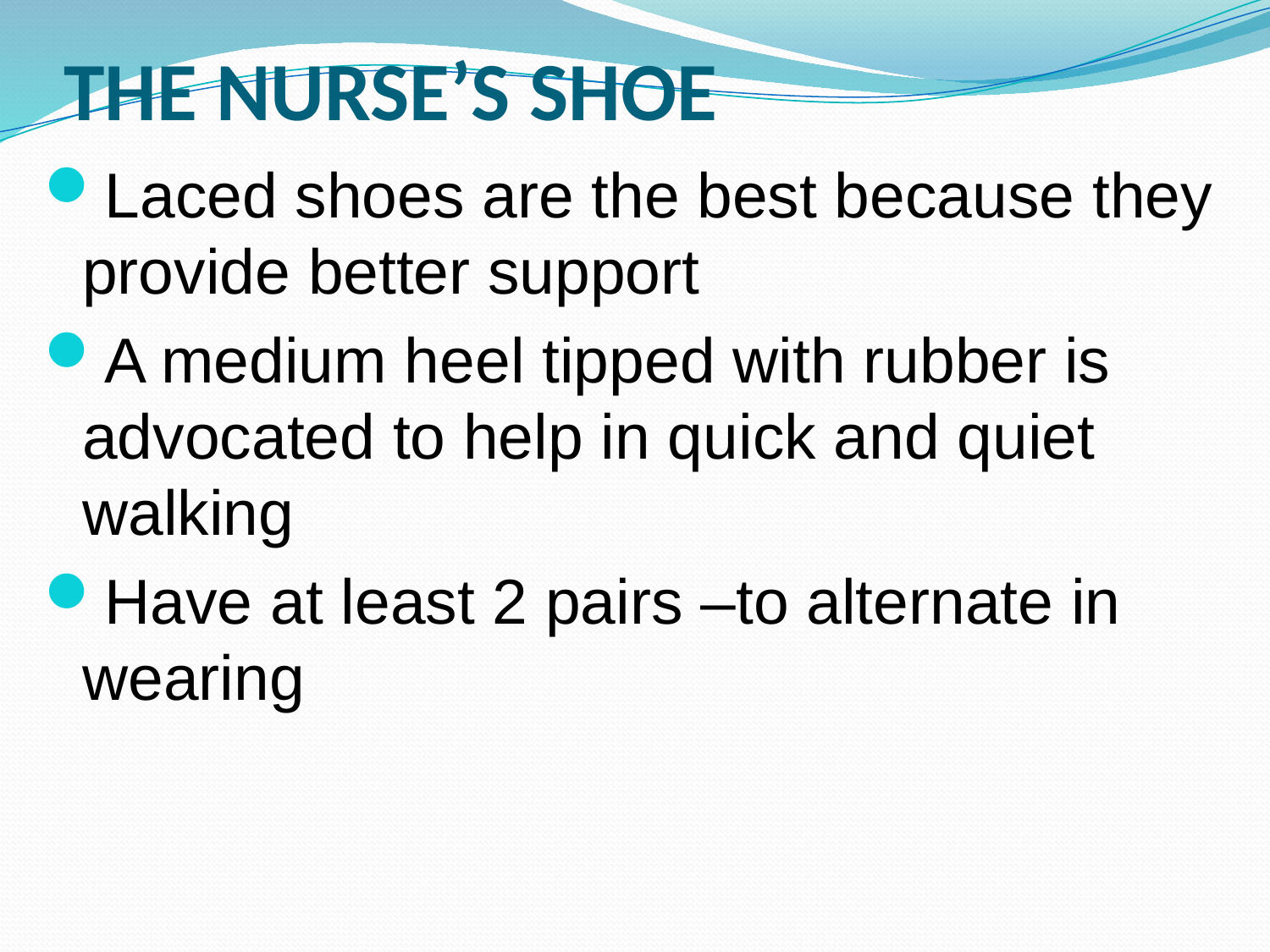

# THE NURSE’S SHOE
Laced shoes are the best because they provide better support
A medium heel tipped with rubber is advocated to help in quick and quiet walking
Have at least 2 pairs –to alternate in wearing